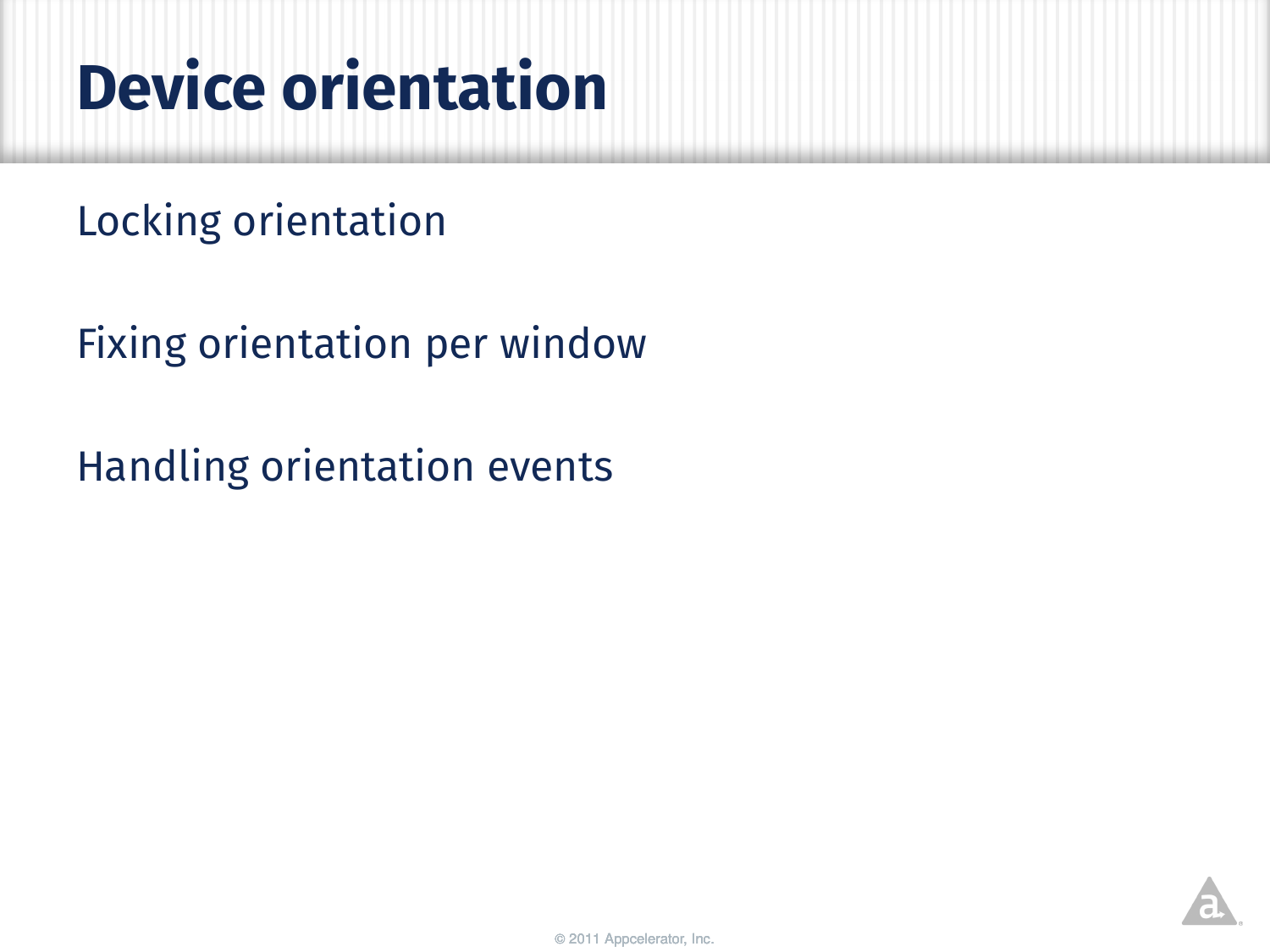

# Device orientation
Locking orientation

Fixing orientation per window

Handling orientation events